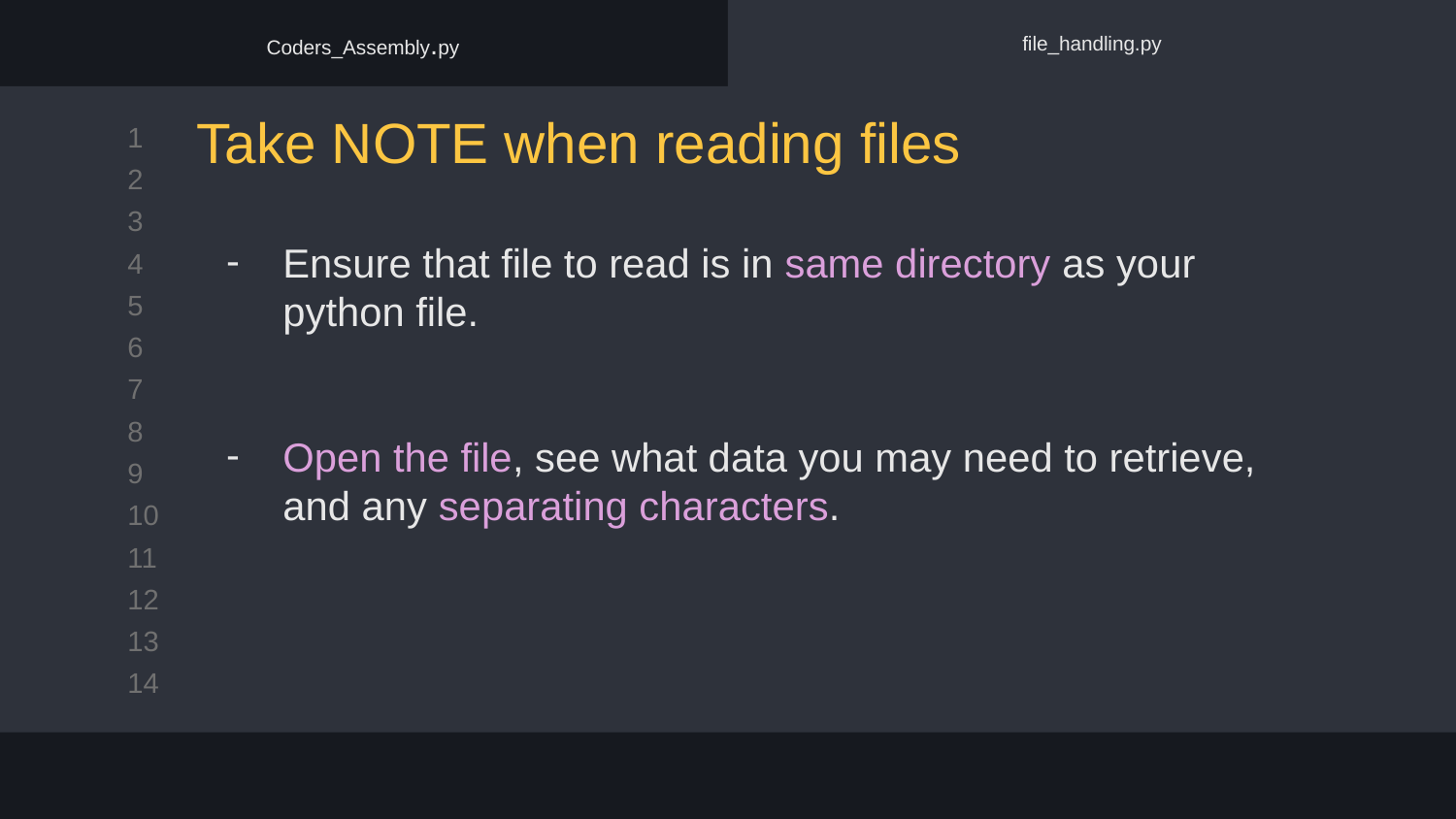

Coders_Assembly.py
file_handling.py
# Take NOTE when reading files
Ensure that file to read is in same directory as your python file.

Open the file, see what data you may need to retrieve, and any separating characters.